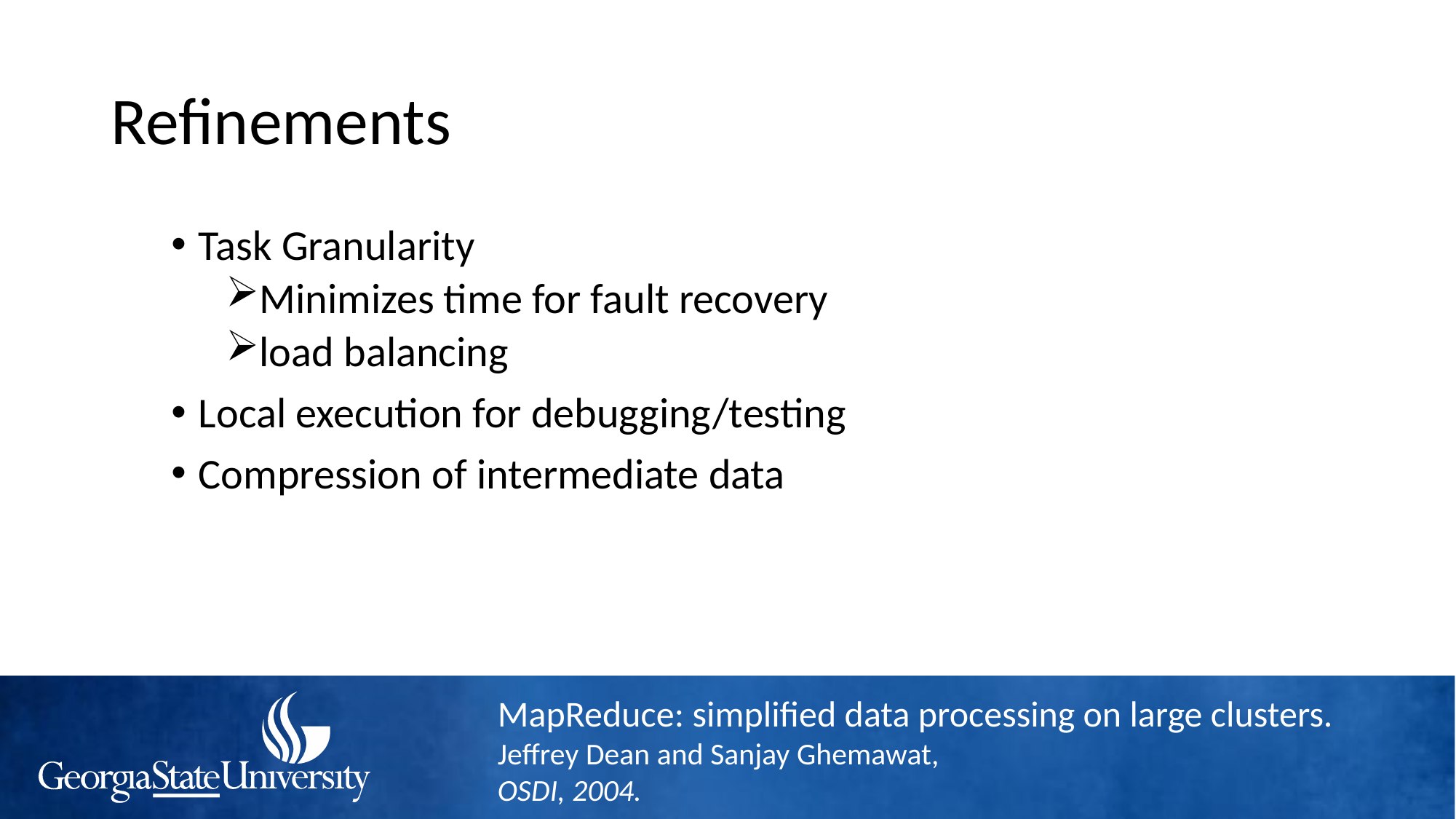

# Refinements
Task Granularity
Minimizes time for fault recovery
load balancing
Local execution for debugging/testing
Compression of intermediate data
MapReduce: simplified data processing on large clusters.
Jeffrey Dean and Sanjay Ghemawat,
OSDI, 2004.